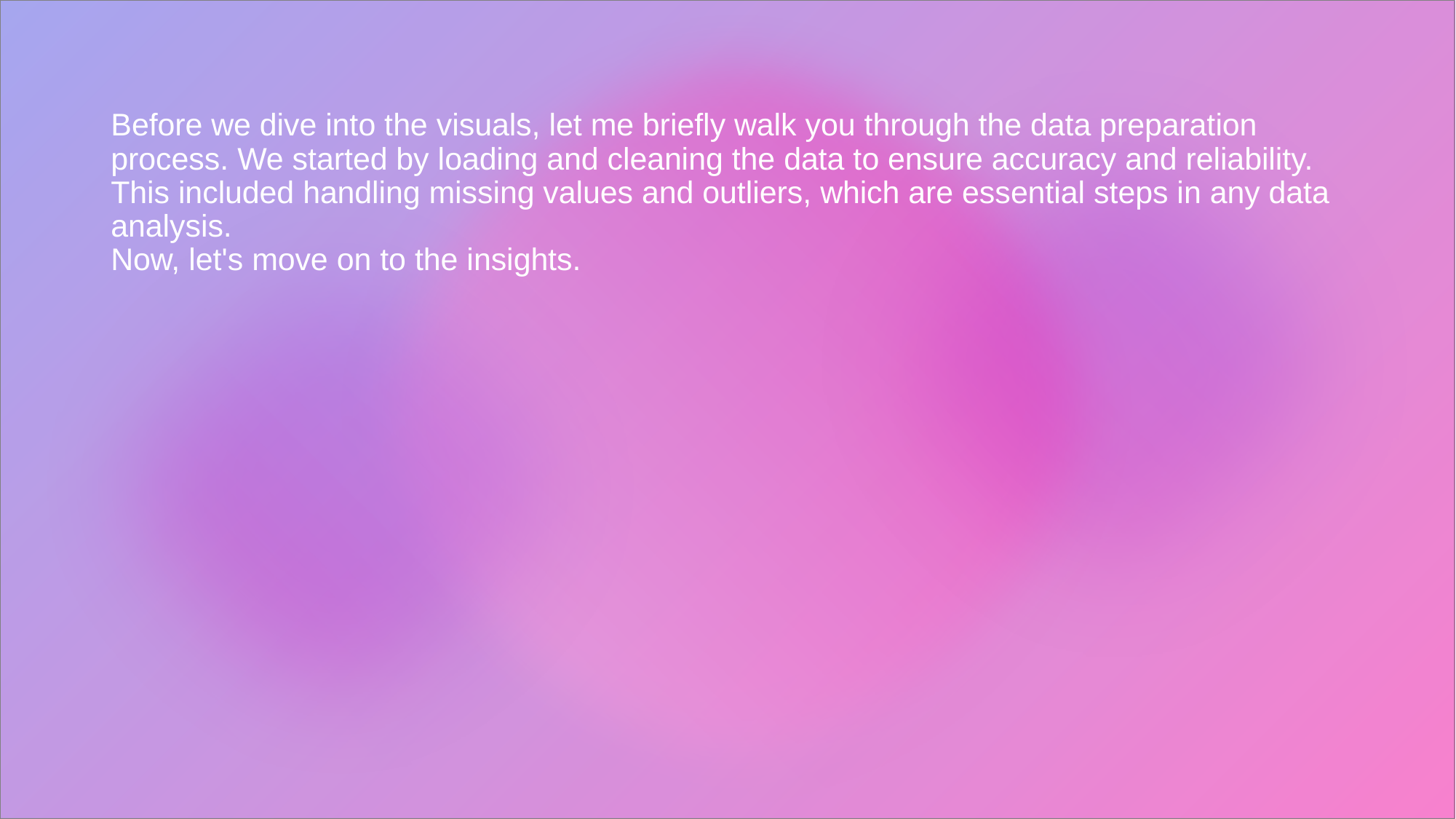

# Before we dive into the visuals, let me briefly walk you through the data preparation process. We started by loading and cleaning the data to ensure accuracy and reliability. This included handling missing values and outliers, which are essential steps in any data analysis.
Now, let's move on to the insights.